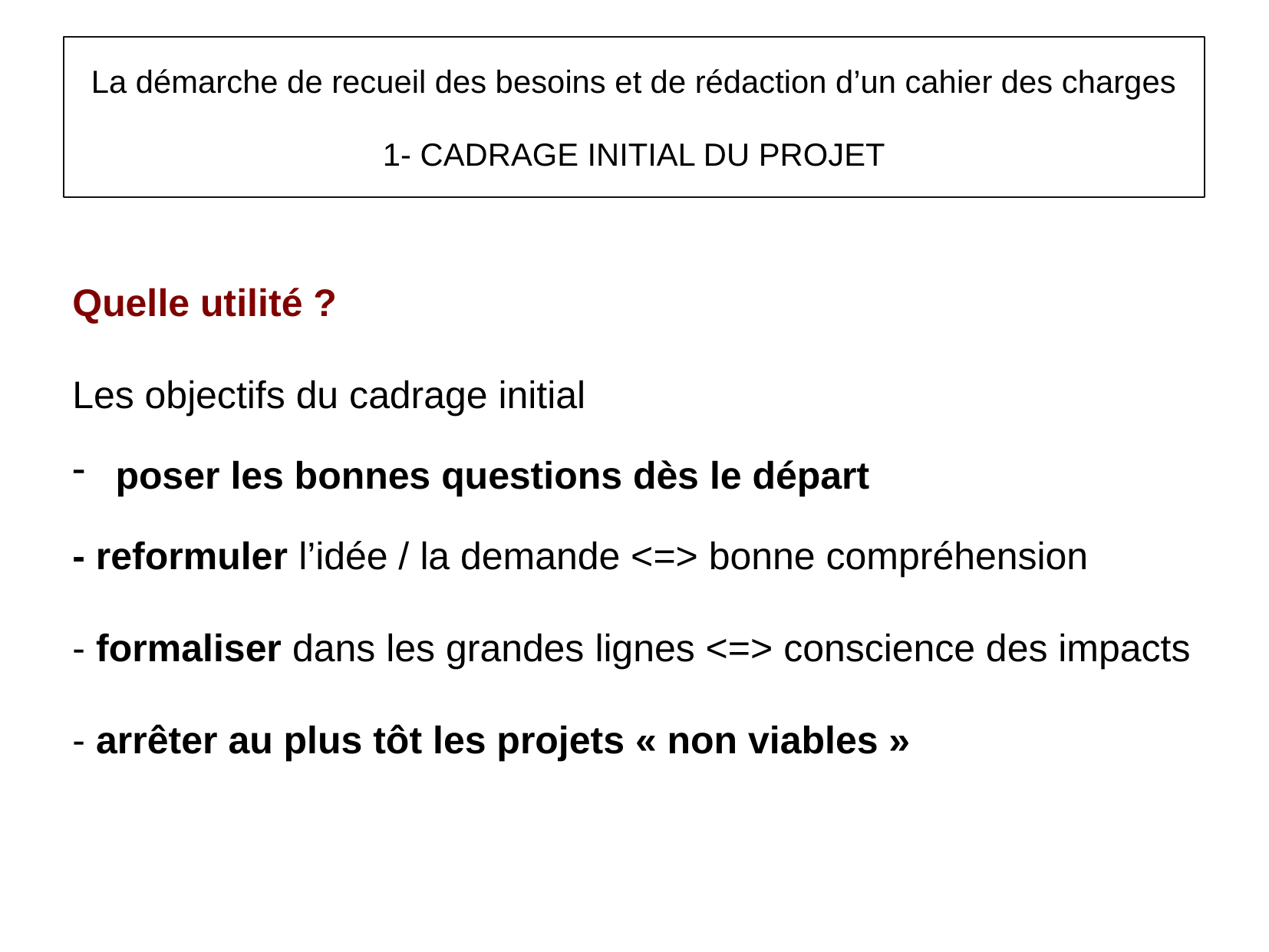

La démarche de recueil des besoins et de rédaction d’un cahier des charges

1- CADRAGE INITIAL DU PROJET
Quelle utilité ?

Les objectifs du cadrage initial

poser les bonnes questions dès le départ

- reformuler l’idée / la demande <=> bonne compréhension

- formaliser dans les grandes lignes <=> conscience des impacts

- arrêter au plus tôt les projets « non viables »